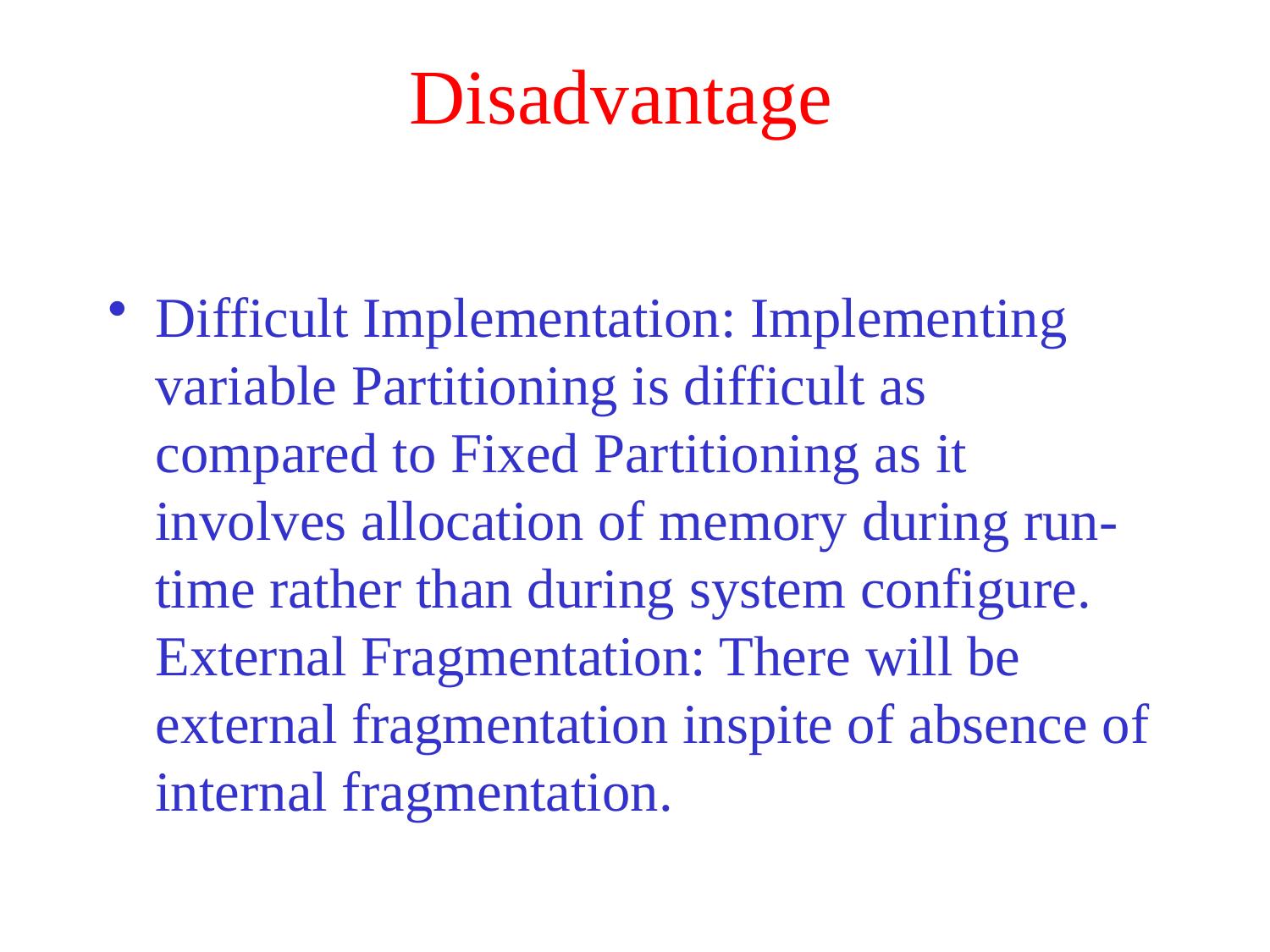

# Disadvantage
Difficult Implementation: Implementing variable Partitioning is difficult as compared to Fixed Partitioning as it involves allocation of memory during run-time rather than during system configure. External Fragmentation: There will be external fragmentation inspite of absence of internal fragmentation.